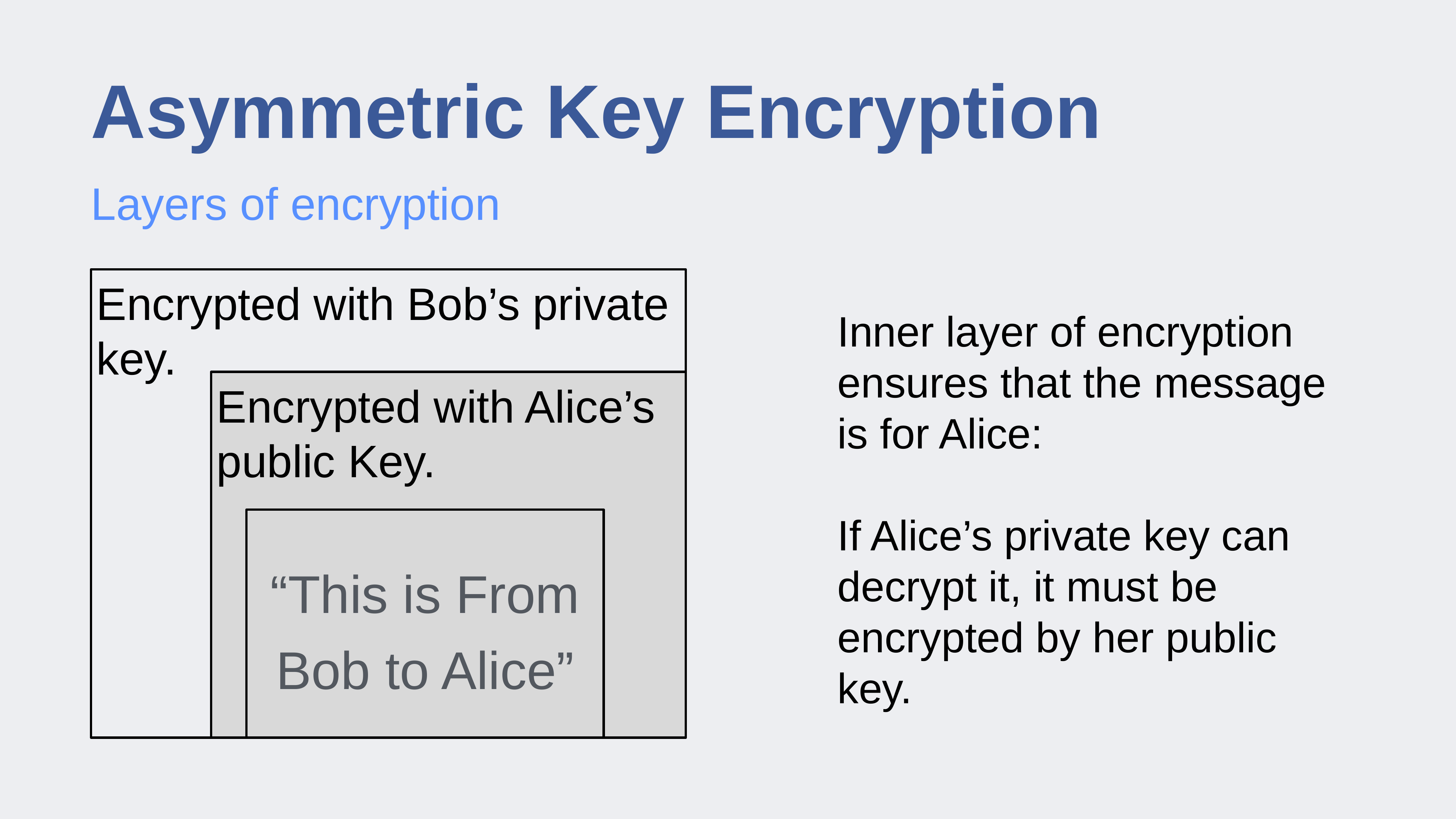

# Asymmetric Key Encryption
Layers of encryption
Encrypted with Bob’s private key.
Inner layer of encryption ensures that the message is for Alice:
If Alice’s private key can decrypt it, it must be encrypted by her public key.
Encrypted with Alice’s public Key.
“This is From Bob to Alice”